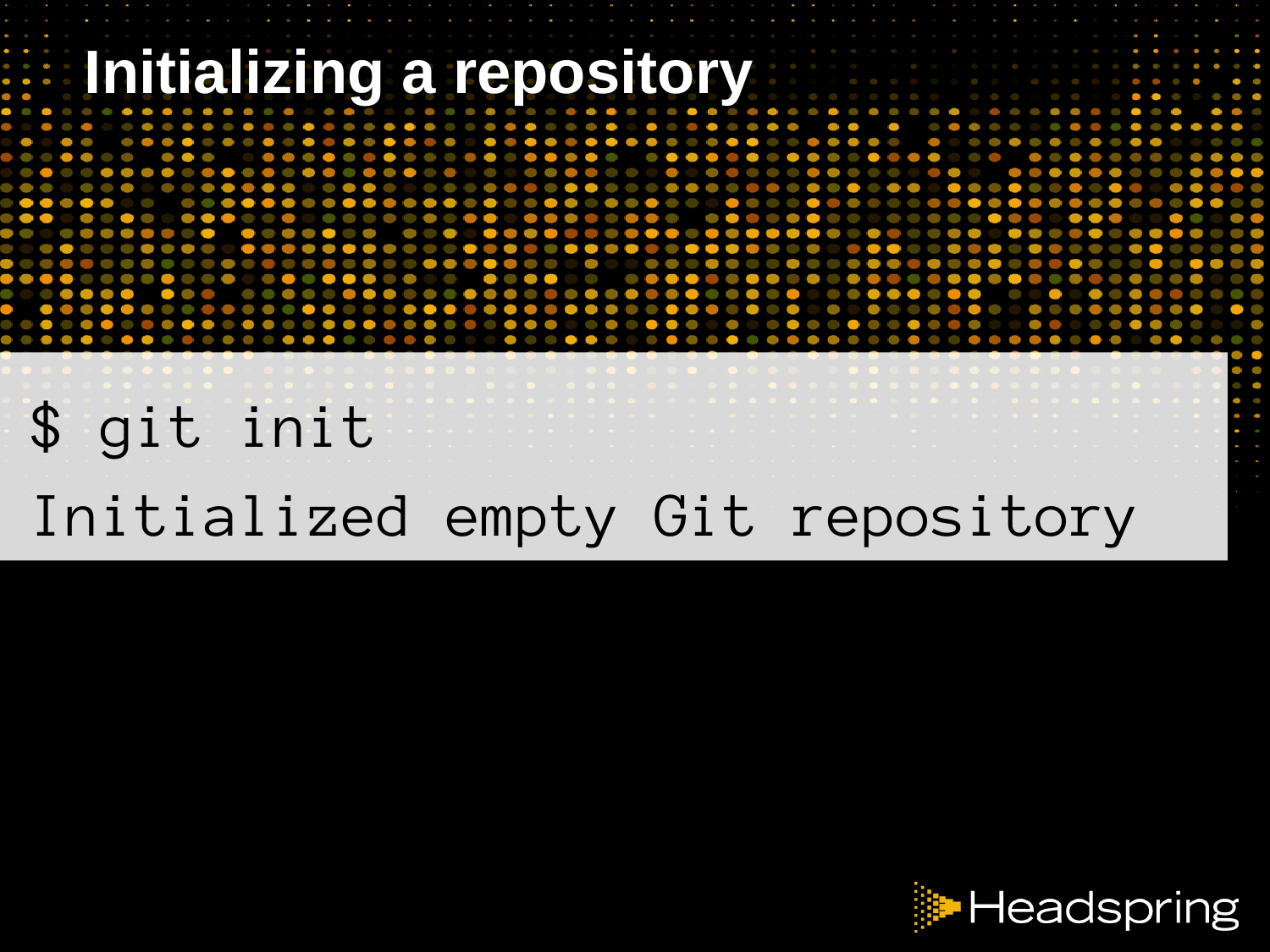

# Initializing a repository
$ git init
Initialized empty Git repository in c:/dev/gitfun/.git/